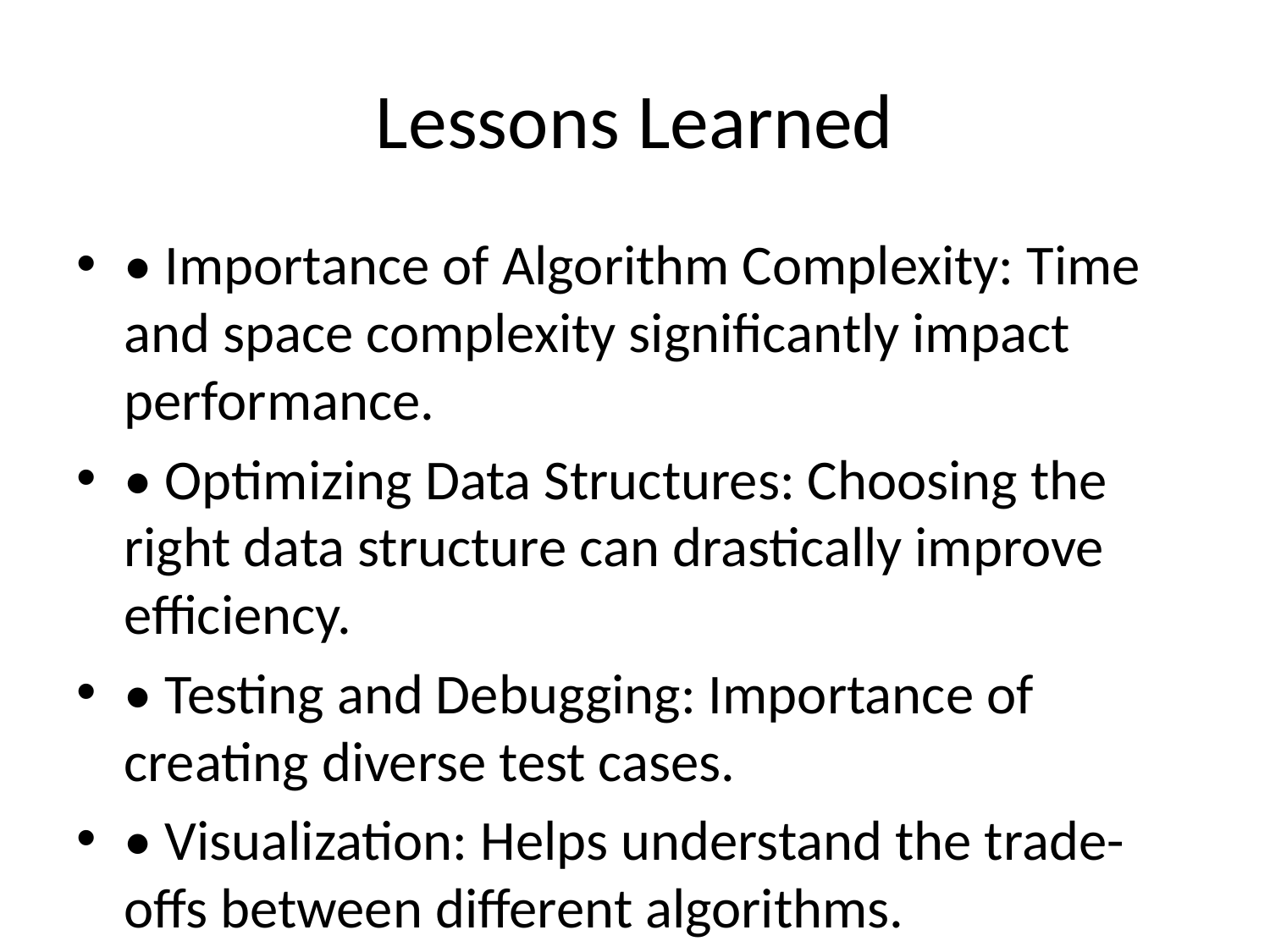

# Lessons Learned
• Importance of Algorithm Complexity: Time and space complexity significantly impact performance.
• Optimizing Data Structures: Choosing the right data structure can drastically improve efficiency.
• Testing and Debugging: Importance of creating diverse test cases.
• Visualization: Helps understand the trade-offs between different algorithms.